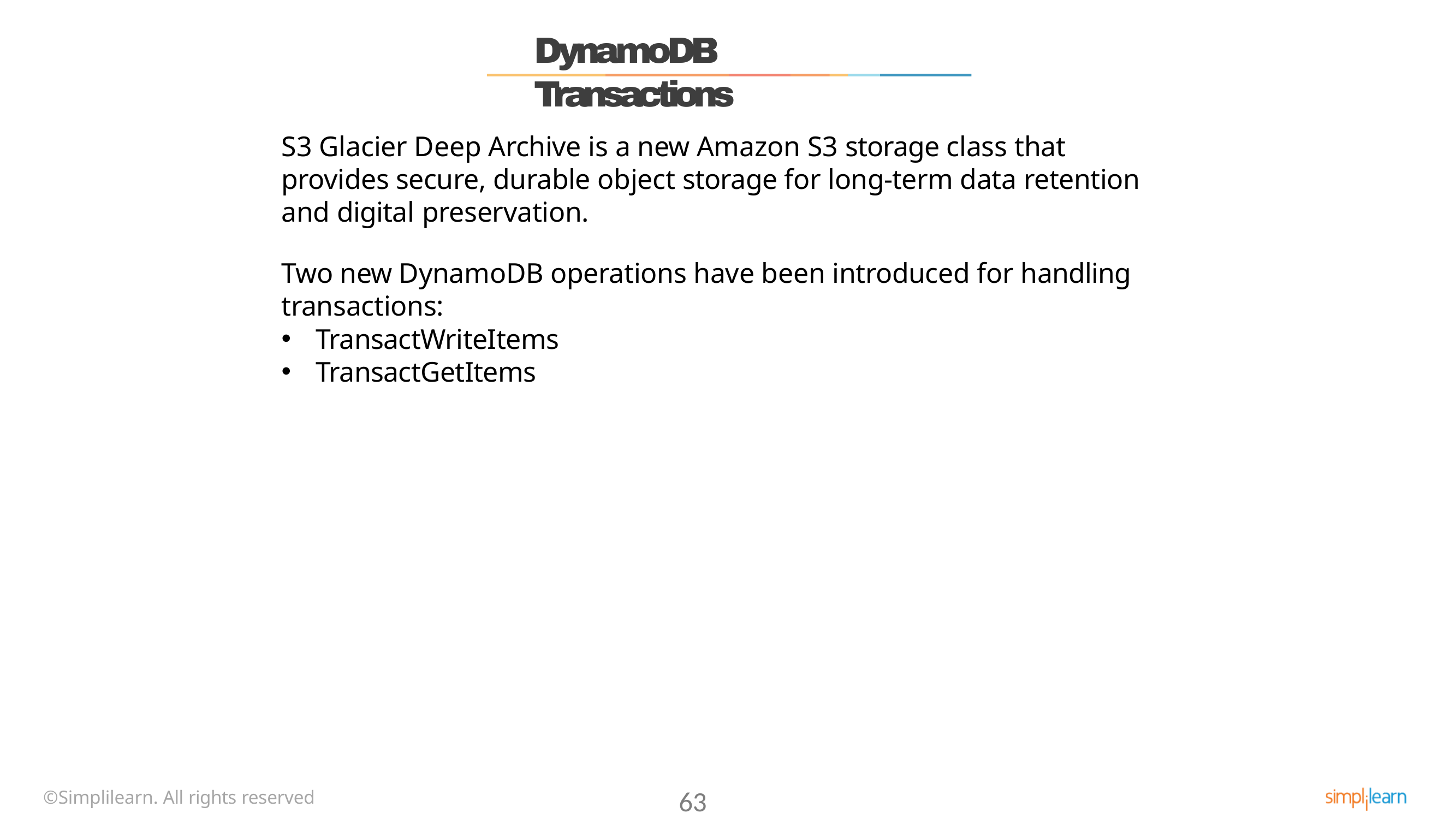

# DynamoDB Transactions

S3 Glacier Deep Archive is a new Amazon S3 storage class that  provides secure, durable object storage for long-term data retention  and digital preservation.

Two new DynamoDB operations have been introduced for handling  transactions:
TransactWriteItems
TransactGetItems
©Simplilearn. All rights reserved
63